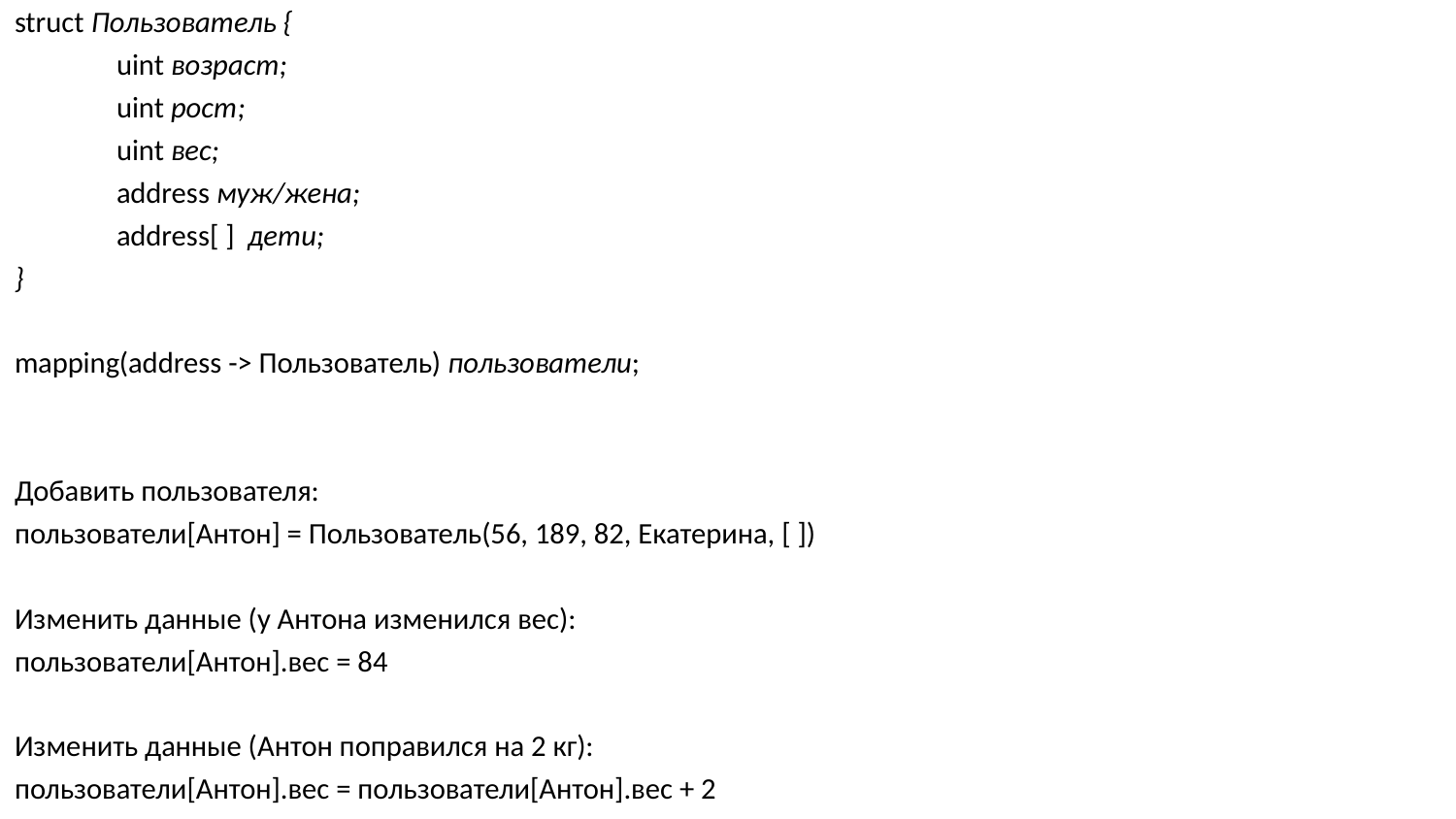

struct Пользователь {
	uint возраст;
	uint рост;
	uint вес;
	address муж/жена;
	address[ ]  дети;
}

mapping(address -> Пользователь) пользователи;

Добавить пользователя:
пользователи[Антон] = Пользователь(56, 189, 82, Екатерина, [ ])

Изменить данные (у Антона изменился вес):
пользователи[Антон].вес = 84

Изменить данные (Антон поправился на 2 кг):
пользователи[Антон].вес = пользователи[Антон].вес + 2